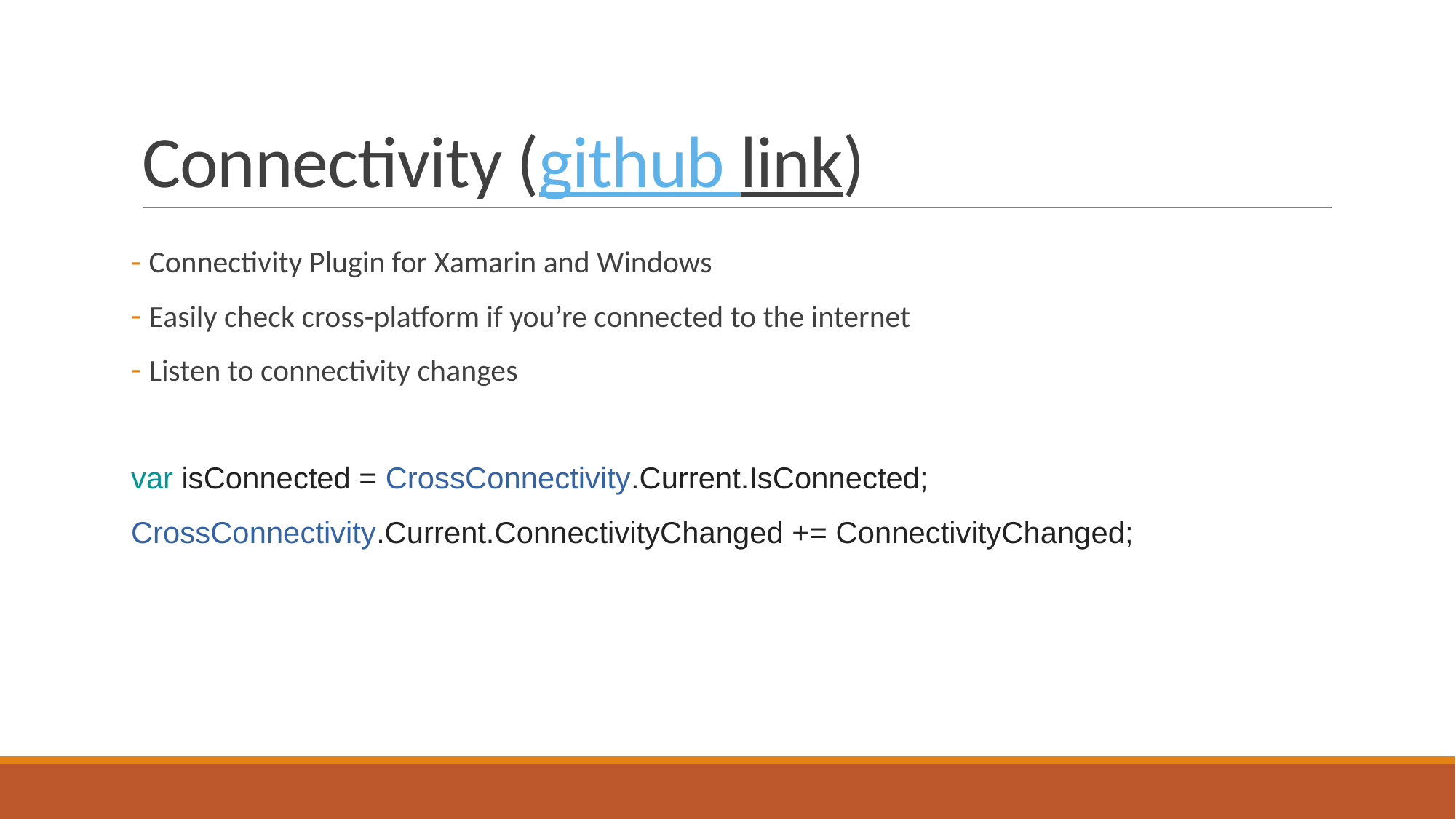

# Connectivity (github link)
 Connectivity Plugin for Xamarin and Windows
 Easily check cross-platform if you’re connected to the internet
 Listen to connectivity changes

var isConnected = CrossConnectivity.Current.IsConnected;
CrossConnectivity.Current.ConnectivityChanged += ConnectivityChanged;